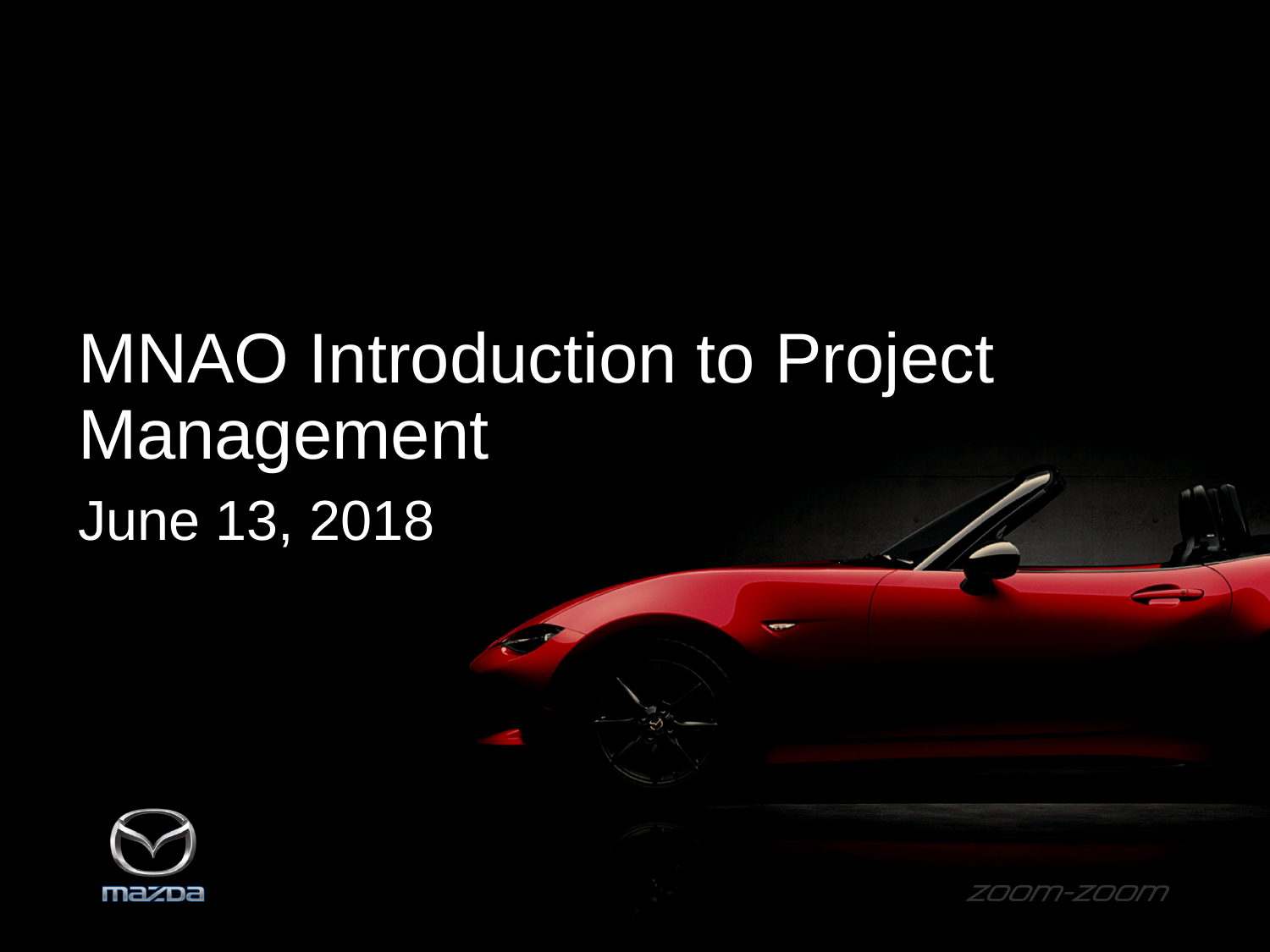

MNAO Introduction to Project Management
June 13, 2018